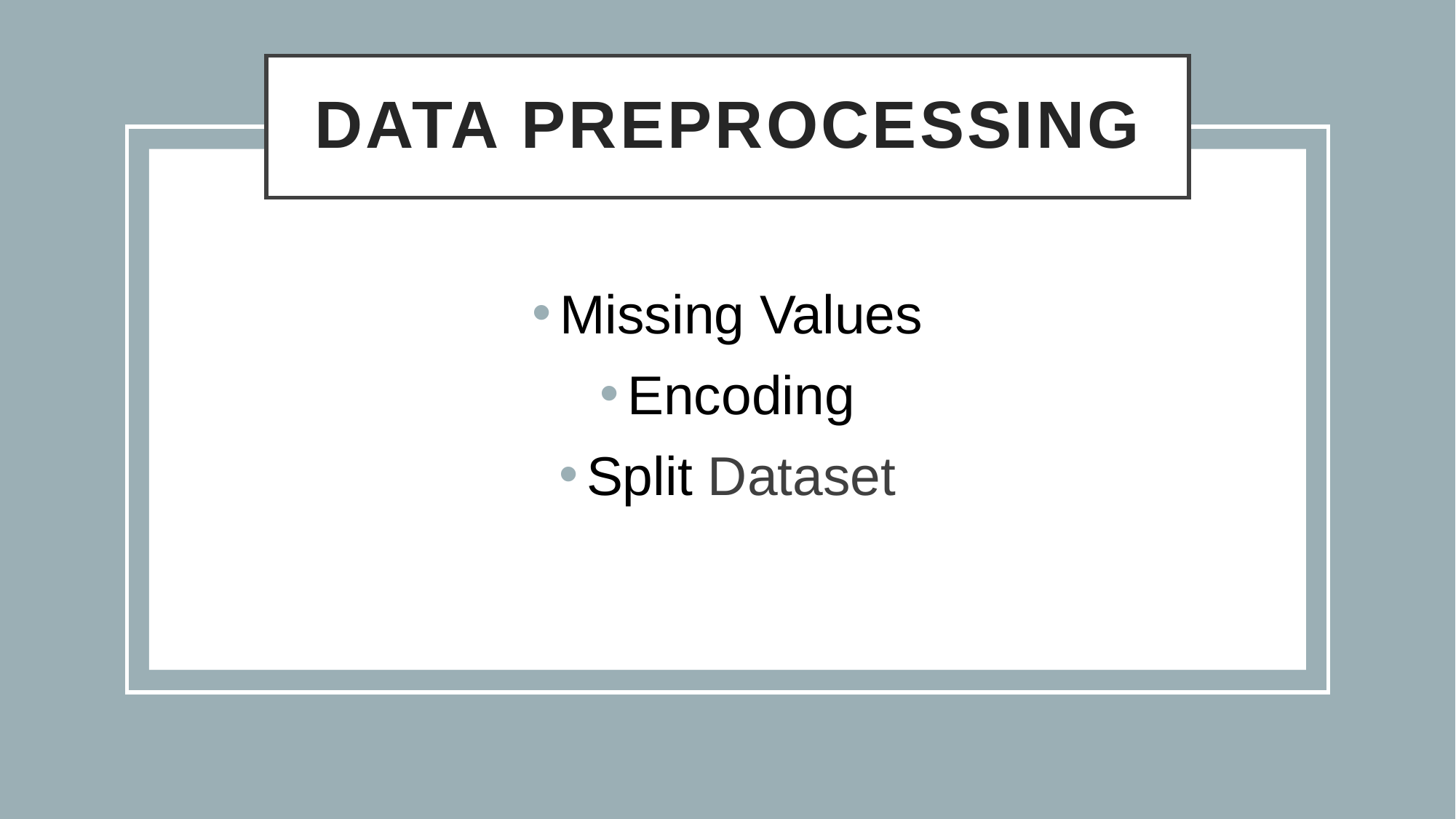

# Data Preprocessing

Missing Values
Encoding
Split Dataset